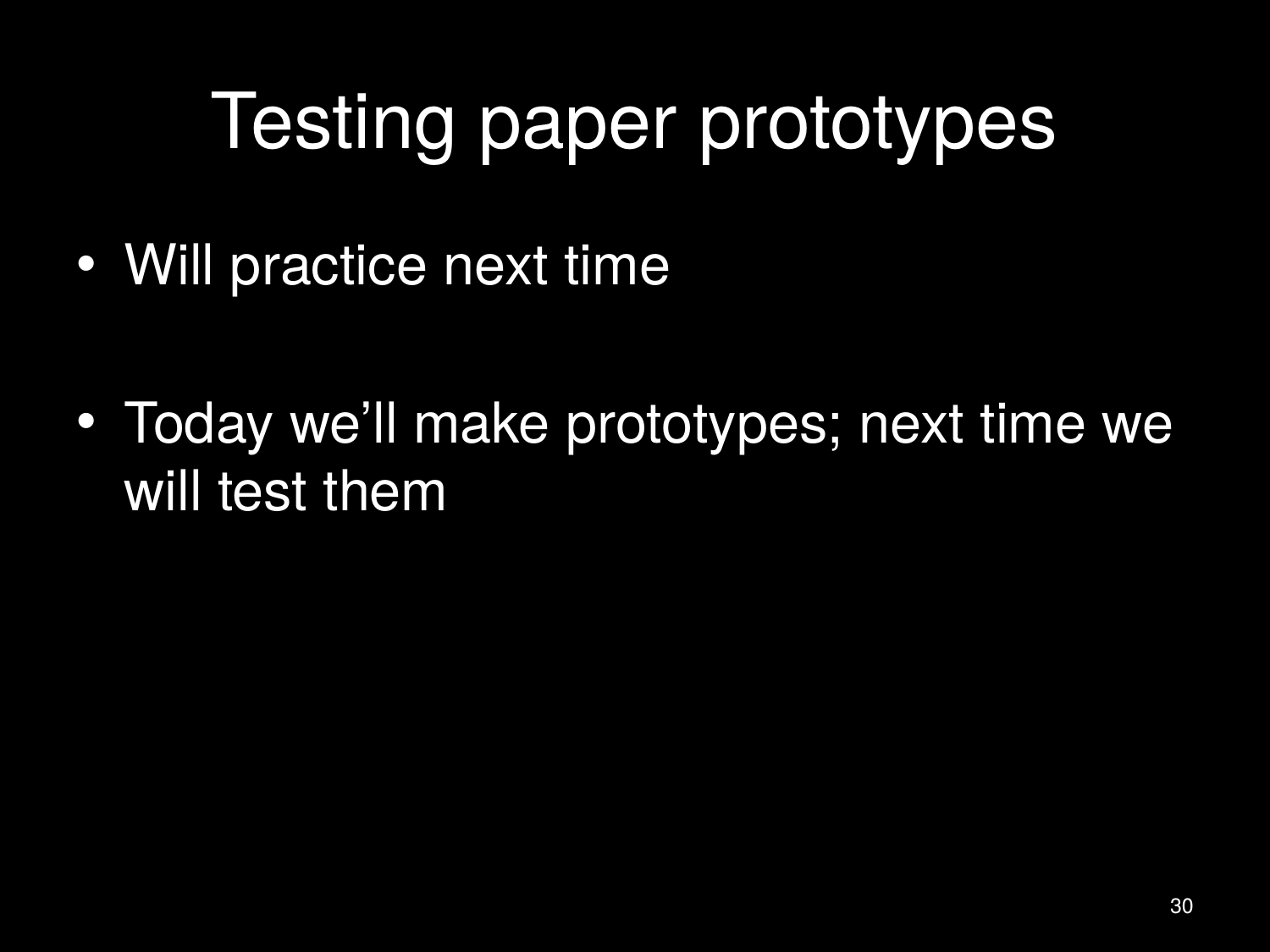

# Testing paper prototypes
Will practice next time

Today we’ll make prototypes; next time we will test them

30